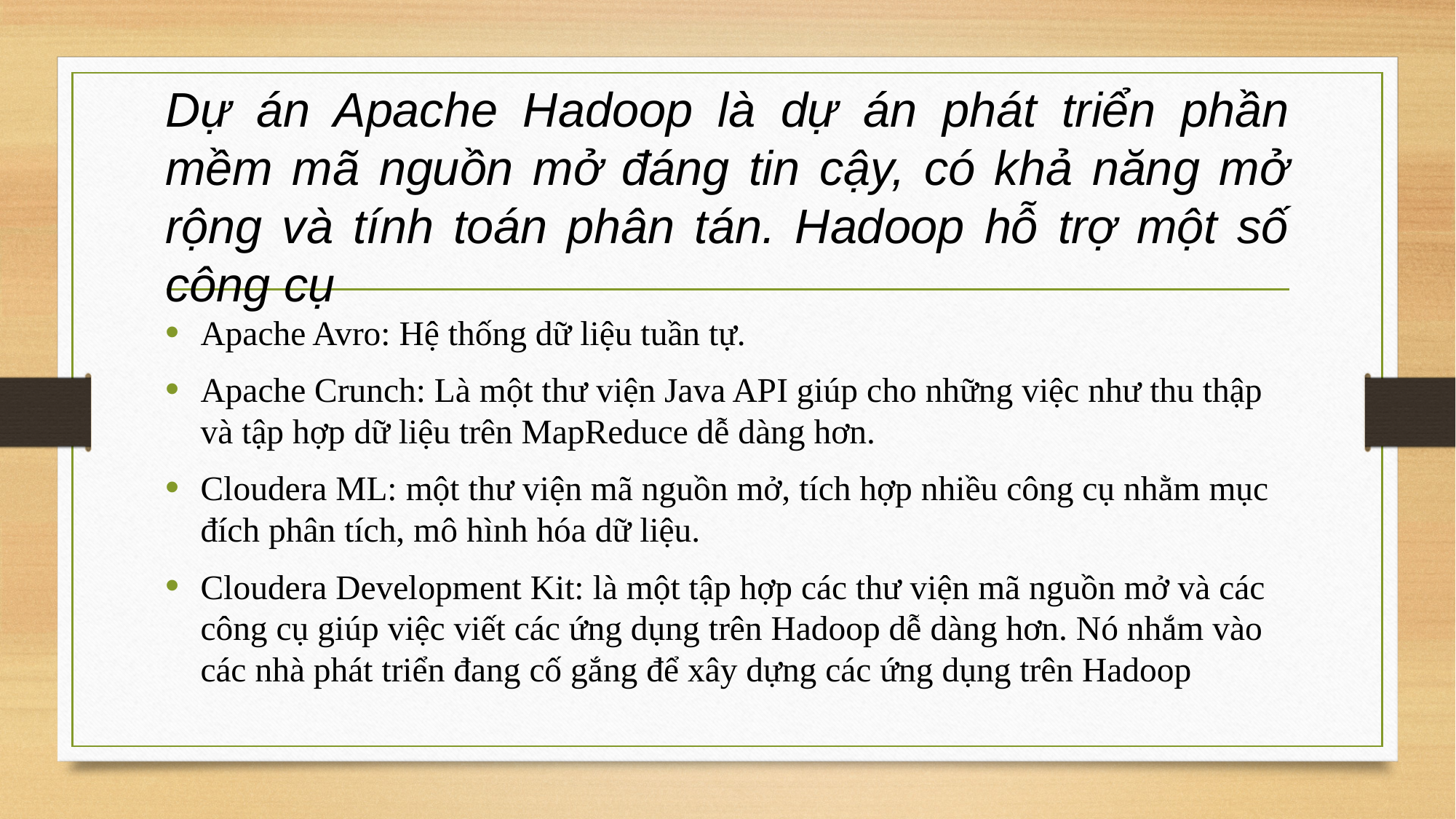

# Dự án Apache Hadoop là dự án phát triển phần mềm mã nguồn mở đáng tin cậy, có khả năng mở rộng và tính toán phân tán. Hadoop hỗ trợ một số công cụ
Apache Avro: Hệ thống dữ liệu tuần tự.
Apache Crunch: Là một thư viện Java API giúp cho những việc như thu thập và tập hợp dữ liệu trên MapReduce dễ dàng hơn.
Cloudera ML: một thư viện mã nguồn mở, tích hợp nhiều công cụ nhằm mục đích phân tích, mô hình hóa dữ liệu.
Cloudera Development Kit: là một tập hợp các thư viện mã nguồn mở và các công cụ giúp việc viết các ứng dụng trên Hadoop dễ dàng hơn. Nó nhắm vào các nhà phát triển đang cố gắng để xây dựng các ứng dụng trên Hadoop